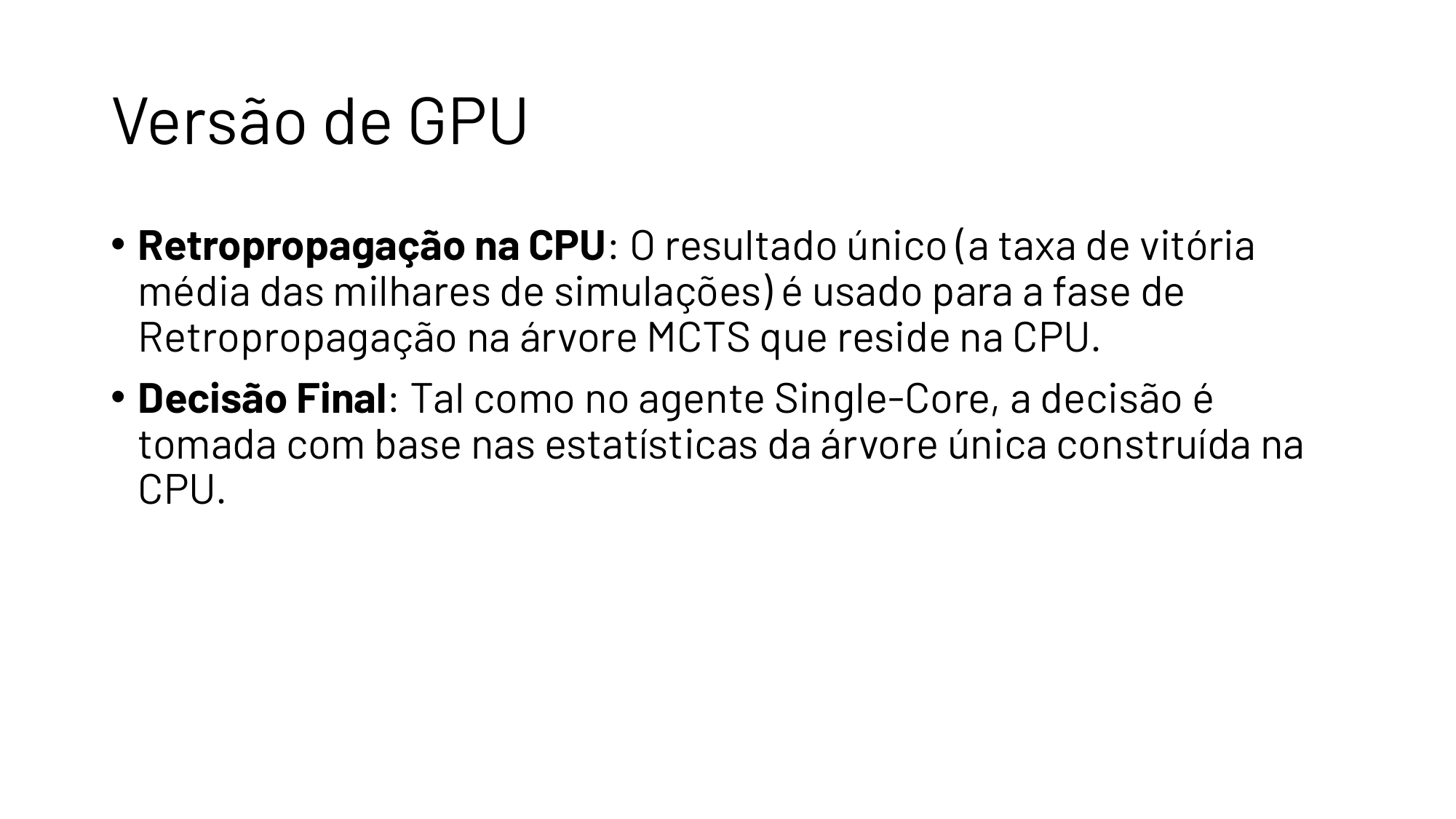

# Versão de GPU
Retropropagação na CPU: O resultado único (a taxa de vitória média das milhares de simulações) é usado para a fase de Retropropagação na árvore MCTS que reside na CPU.
Decisão Final: Tal como no agente Single-Core, a decisão é tomada com base nas estatísticas da árvore única construída na CPU.